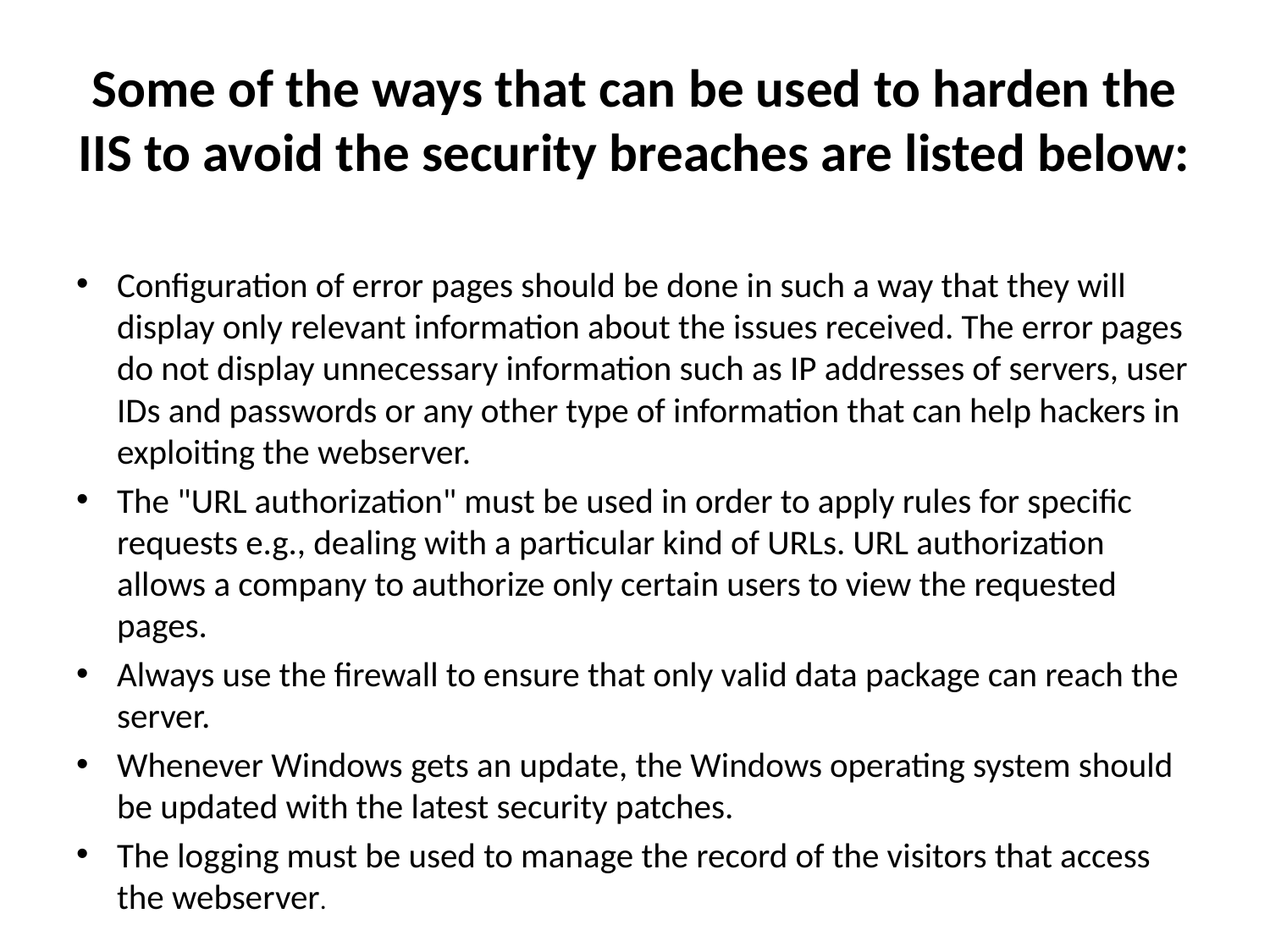

# Some of the ways that can be used to harden the IIS to avoid the security breaches are listed below:
Configuration of error pages should be done in such a way that they will display only relevant information about the issues received. The error pages do not display unnecessary information such as IP addresses of servers, user IDs and passwords or any other type of information that can help hackers in exploiting the webserver.
The "URL authorization" must be used in order to apply rules for specific requests e.g., dealing with a particular kind of URLs. URL authorization allows a company to authorize only certain users to view the requested pages.
Always use the firewall to ensure that only valid data package can reach the server.
Whenever Windows gets an update, the Windows operating system should be updated with the latest security patches.
The logging must be used to manage the record of the visitors that access the webserver.